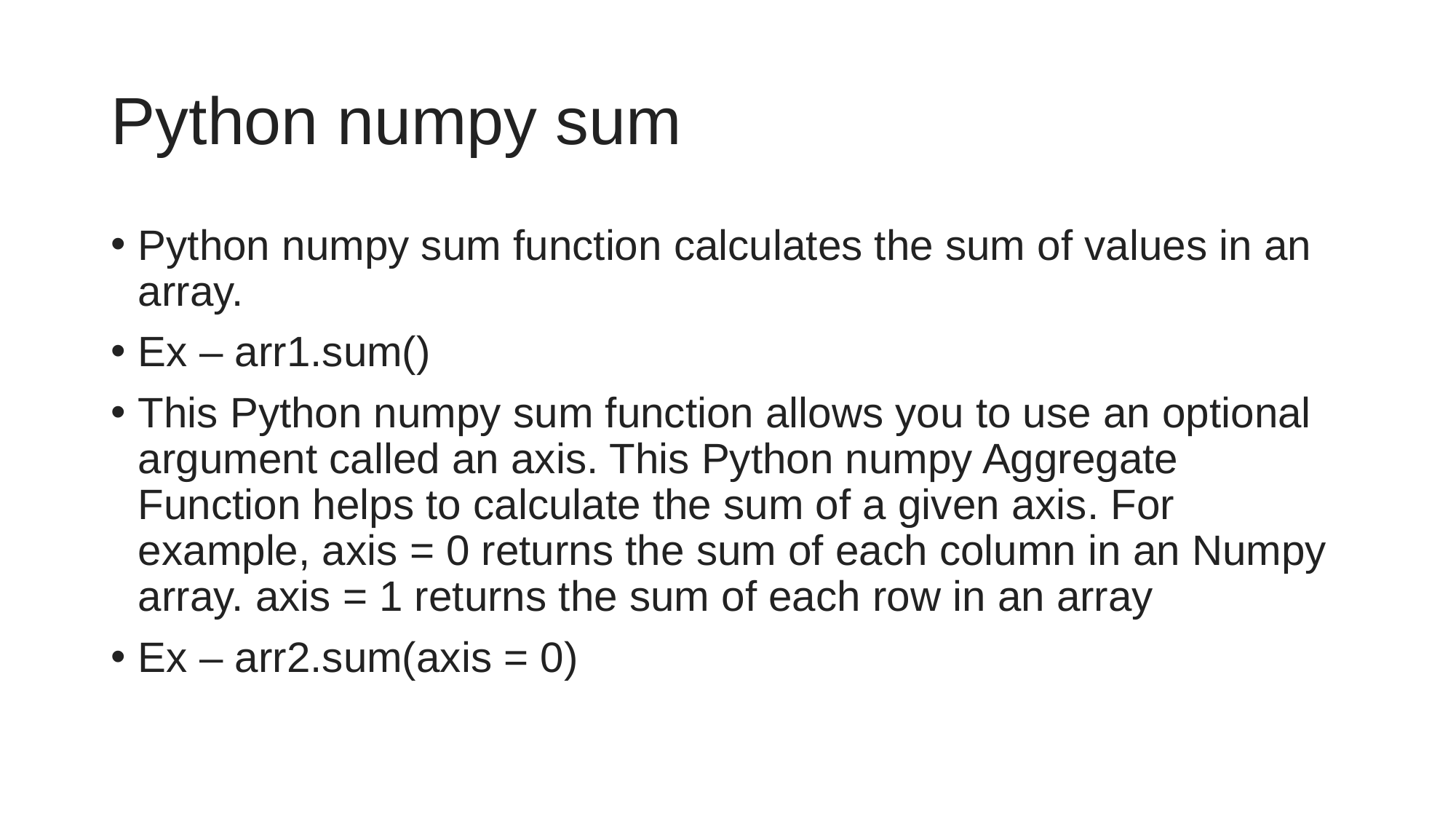

# Python numpy sum
Python numpy sum function calculates the sum of values in an array.
Ex – arr1.sum()
This Python numpy sum function allows you to use an optional argument called an axis. This Python numpy Aggregate Function helps to calculate the sum of a given axis. For example, axis = 0 returns the sum of each column in an Numpy array. axis = 1 returns the sum of each row in an array
Ex – arr2.sum(axis = 0)